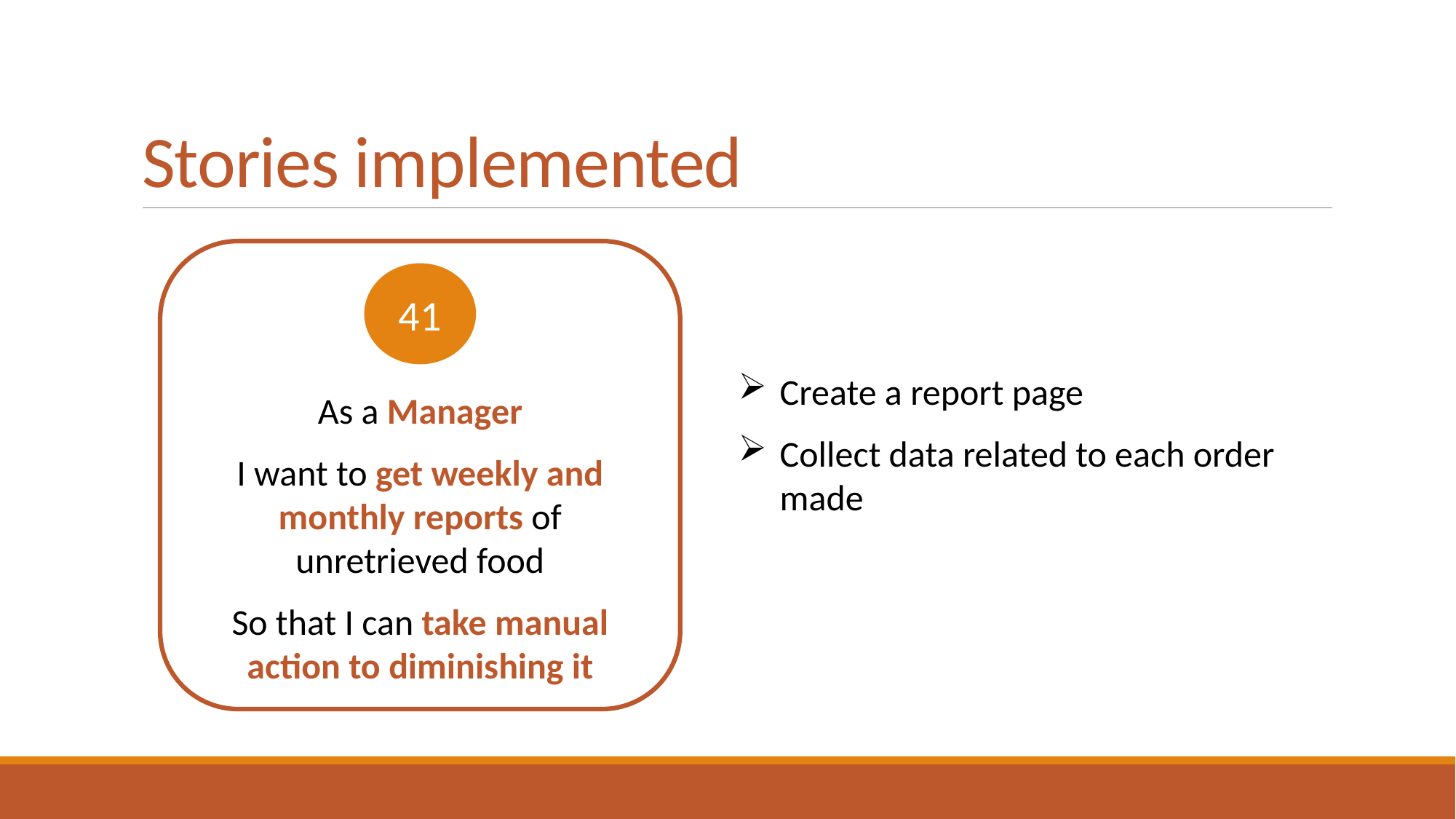

# Stories implemented

As a Manager
I want to get weekly and monthly reports of unretrieved food
So that I can take manual action to diminishing it

41
Create a report page
Collect data related to each order made